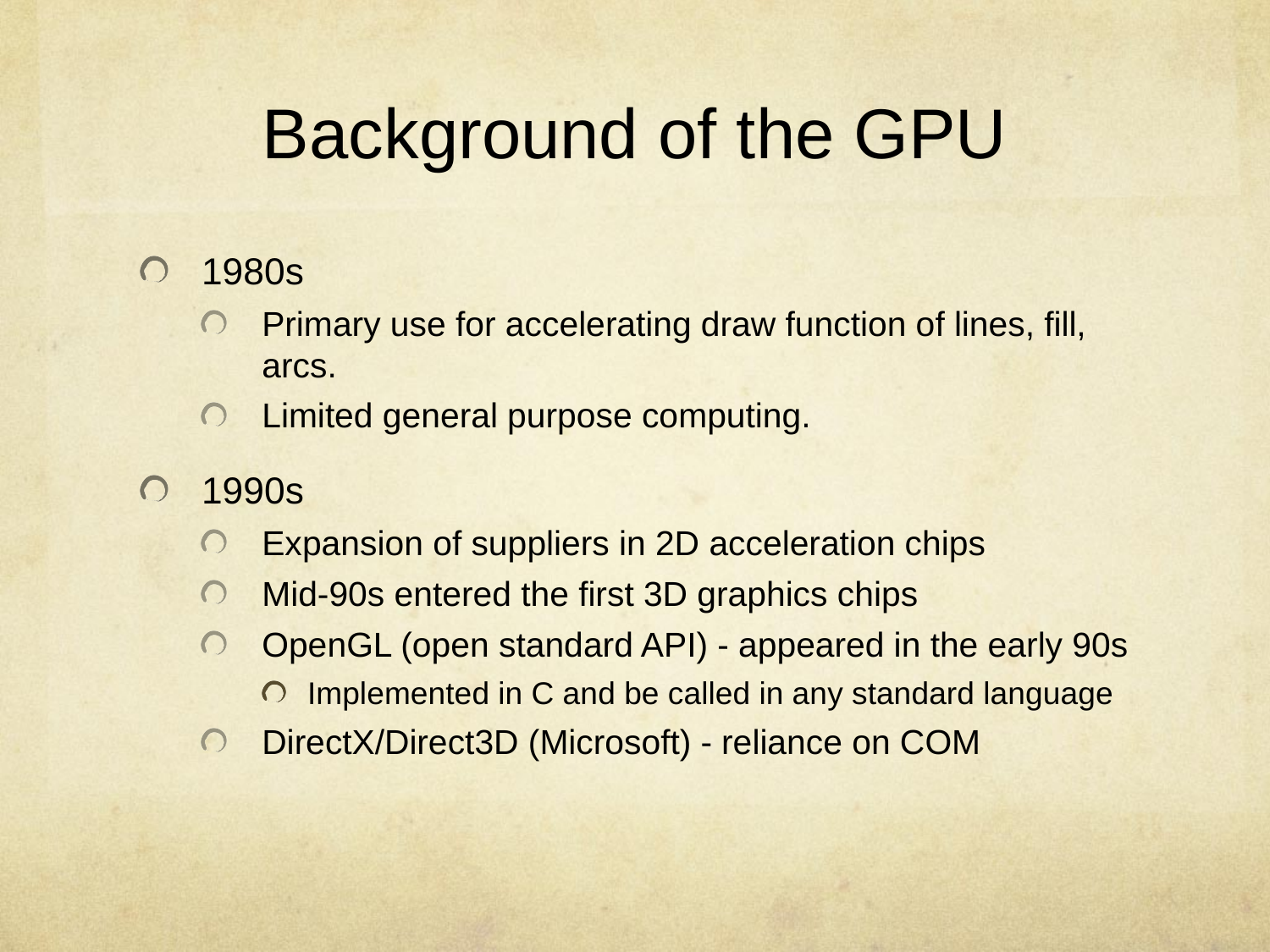

# Background of the GPU
1980s
Primary use for accelerating draw function of lines, fill, arcs.
Limited general purpose computing.
1990s
Expansion of suppliers in 2D acceleration chips
Mid-90s entered the first 3D graphics chips
OpenGL (open standard API) - appeared in the early 90s
Implemented in C and be called in any standard language
DirectX/Direct3D (Microsoft) - reliance on COM